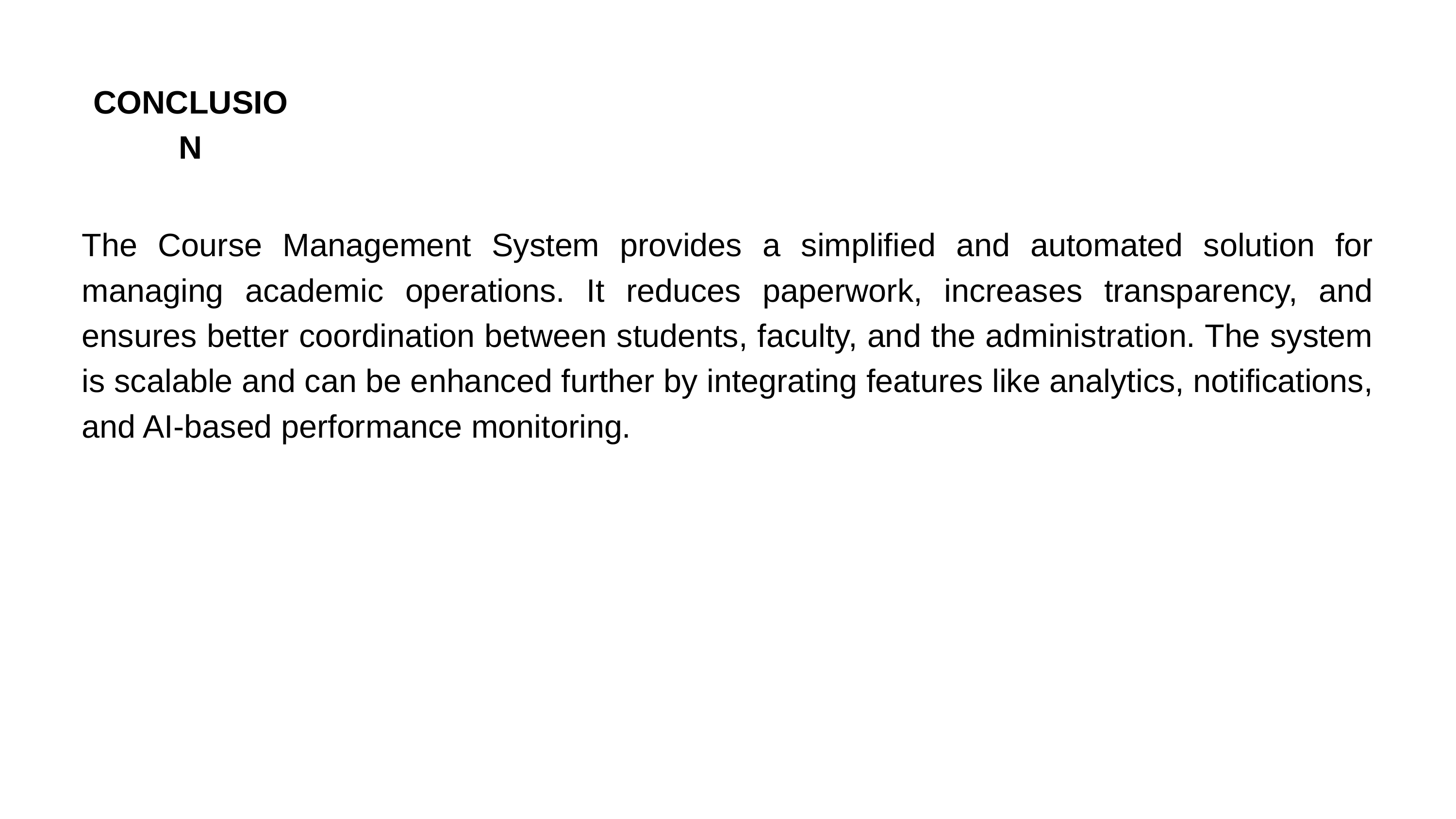

CONCLUSION
The Course Management System provides a simplified and automated solution for managing academic operations. It reduces paperwork, increases transparency, and ensures better coordination between students, faculty, and the administration. The system is scalable and can be enhanced further by integrating features like analytics, notifications, and AI-based performance monitoring.